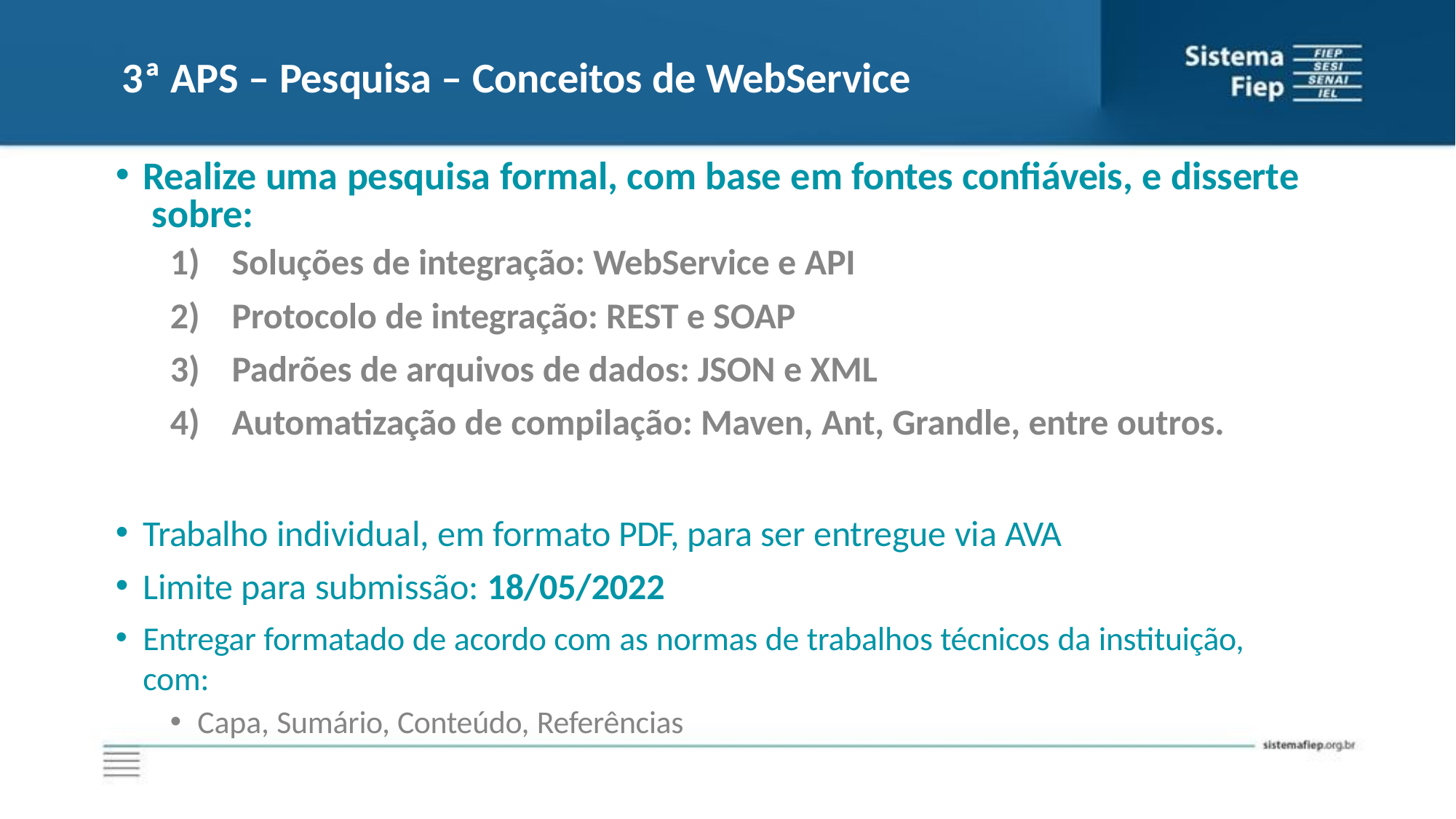

# 3ª APS – Pesquisa – Conceitos de WebService
Realize uma pesquisa formal, com base em fontes confiáveis, e disserte  sobre:
Soluções de integração: WebService e API
Protocolo de integração: REST e SOAP
Padrões de arquivos de dados: JSON e XML
Automatização de compilação: Maven, Ant, Grandle, entre outros.

Trabalho individual, em formato PDF, para ser entregue via AVA
Limite para submissão: 18/05/2022
Entregar formatado de acordo com as normas de trabalhos técnicos da instituição, com:
Capa, Sumário, Conteúdo, Referências